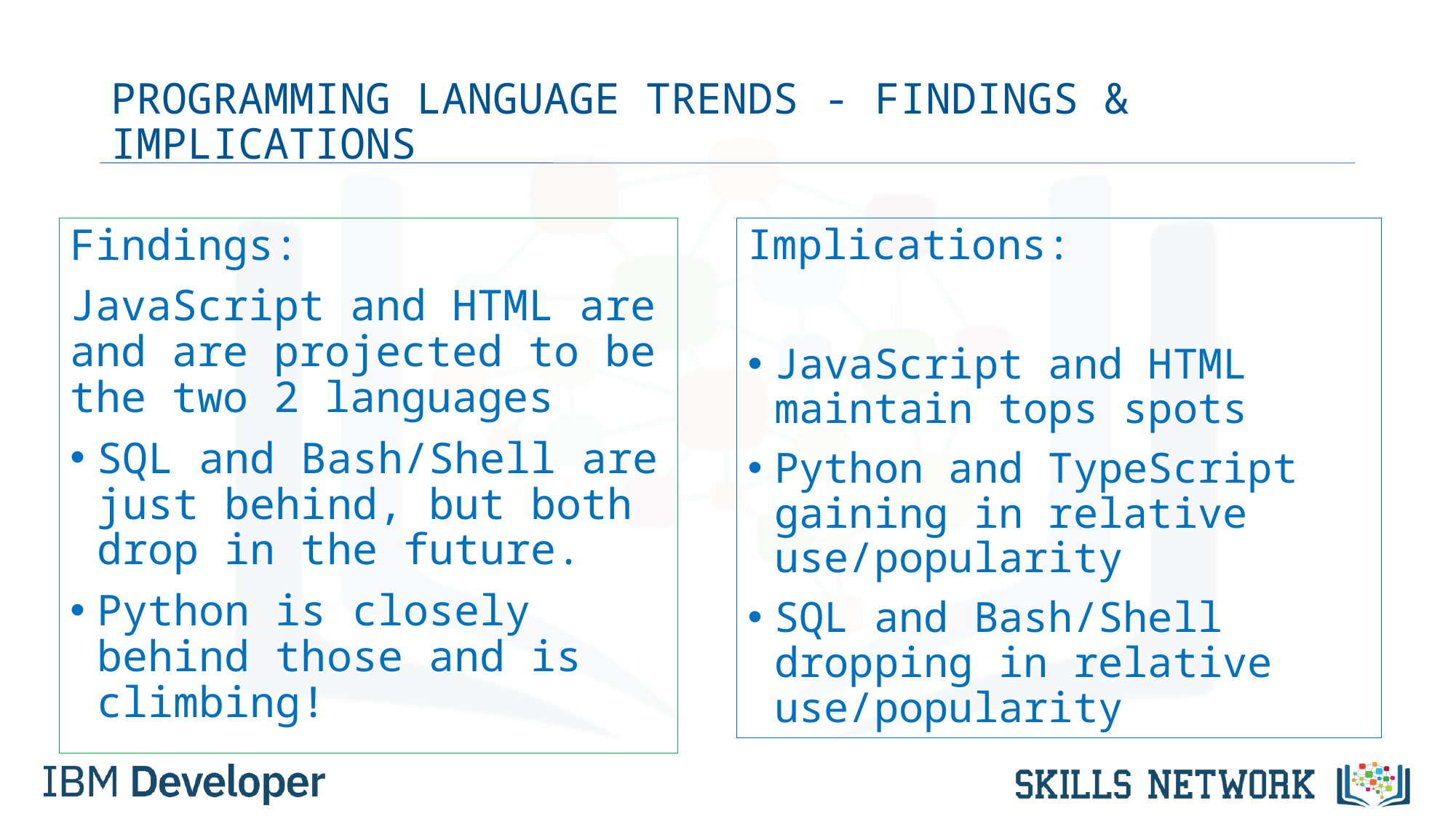

# PROGRAMMING LANGUAGE TRENDS - FINDINGS & IMPLICATIONS
Findings:
JavaScript and HTML are and are projected to be the two 2 languages
SQL and Bash/Shell are just behind, but both drop in the future.
Python is closely behind those and is climbing!
Implications:

JavaScript and HTML maintain tops spots
Python and TypeScript gaining in relative use/popularity
SQL and Bash/Shell dropping in relative use/popularity